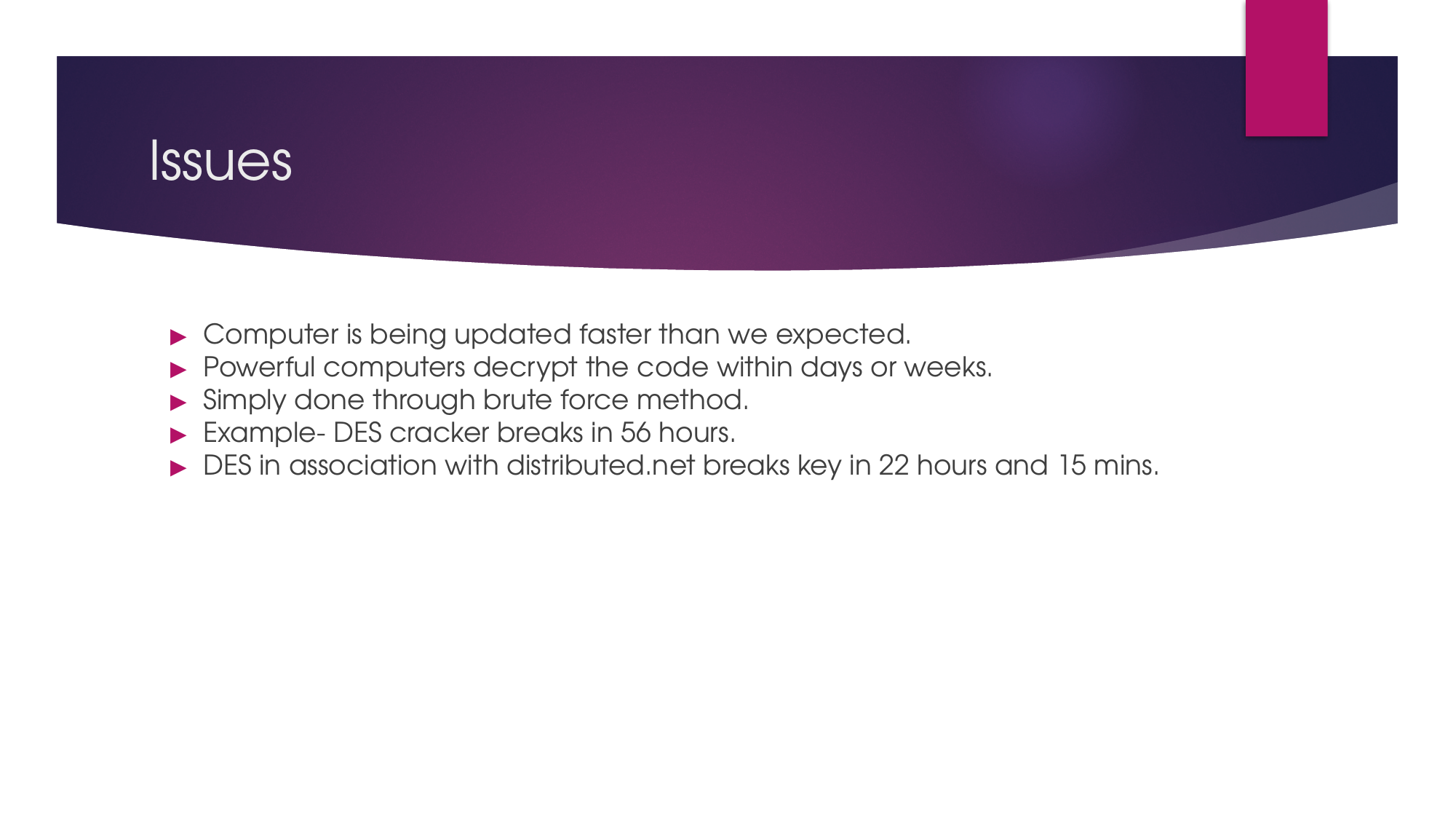

# Issues
Computer is being updated faster than we expected.
Powerful computers decrypt the code within days or weeks.
Simply done through brute force method.
Example- DES cracker breaks in 56 hours.
DES in association with distributed.net breaks key in 22 hours and 15 mins.